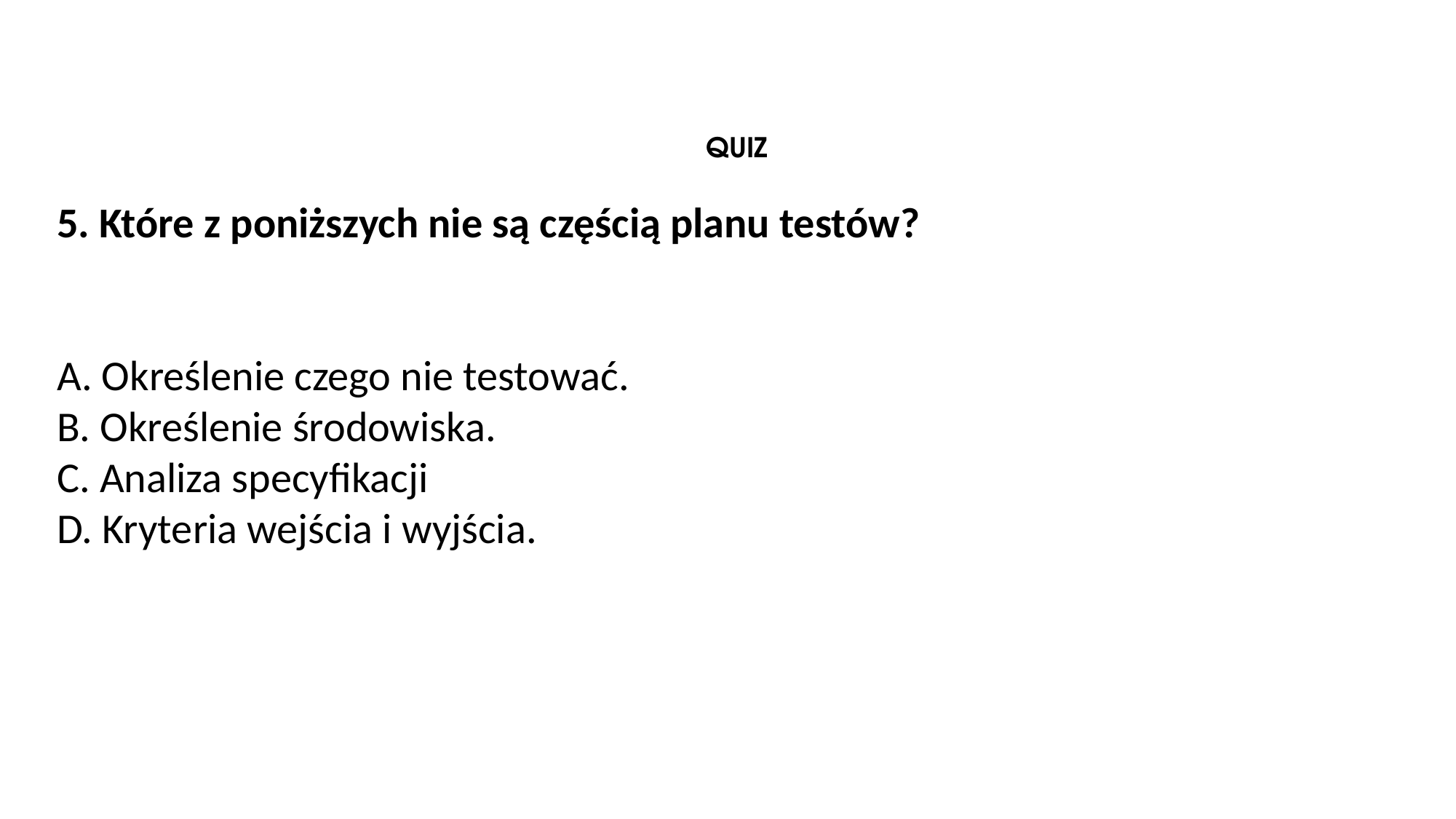

QUIZ

5. Które z poniższych nie są częścią planu testów?

A. Określenie czego nie testować.
B. Określenie środowiska.
C. Analiza specyfikacji
D. Kryteria wejścia i wyjścia.